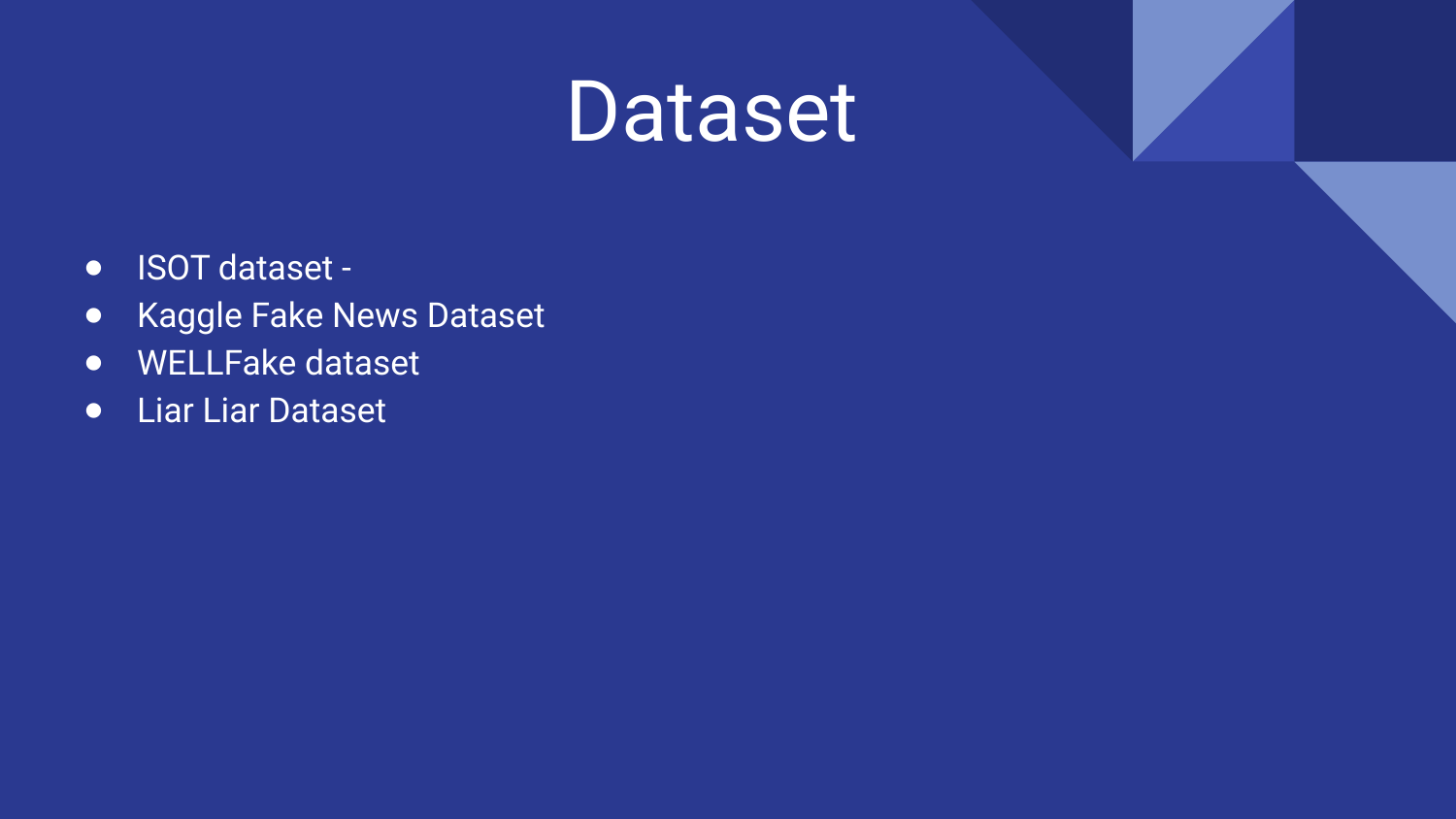

# Dataset
ISOT dataset -
Kaggle Fake News Dataset
WELLFake dataset
Liar Liar Dataset